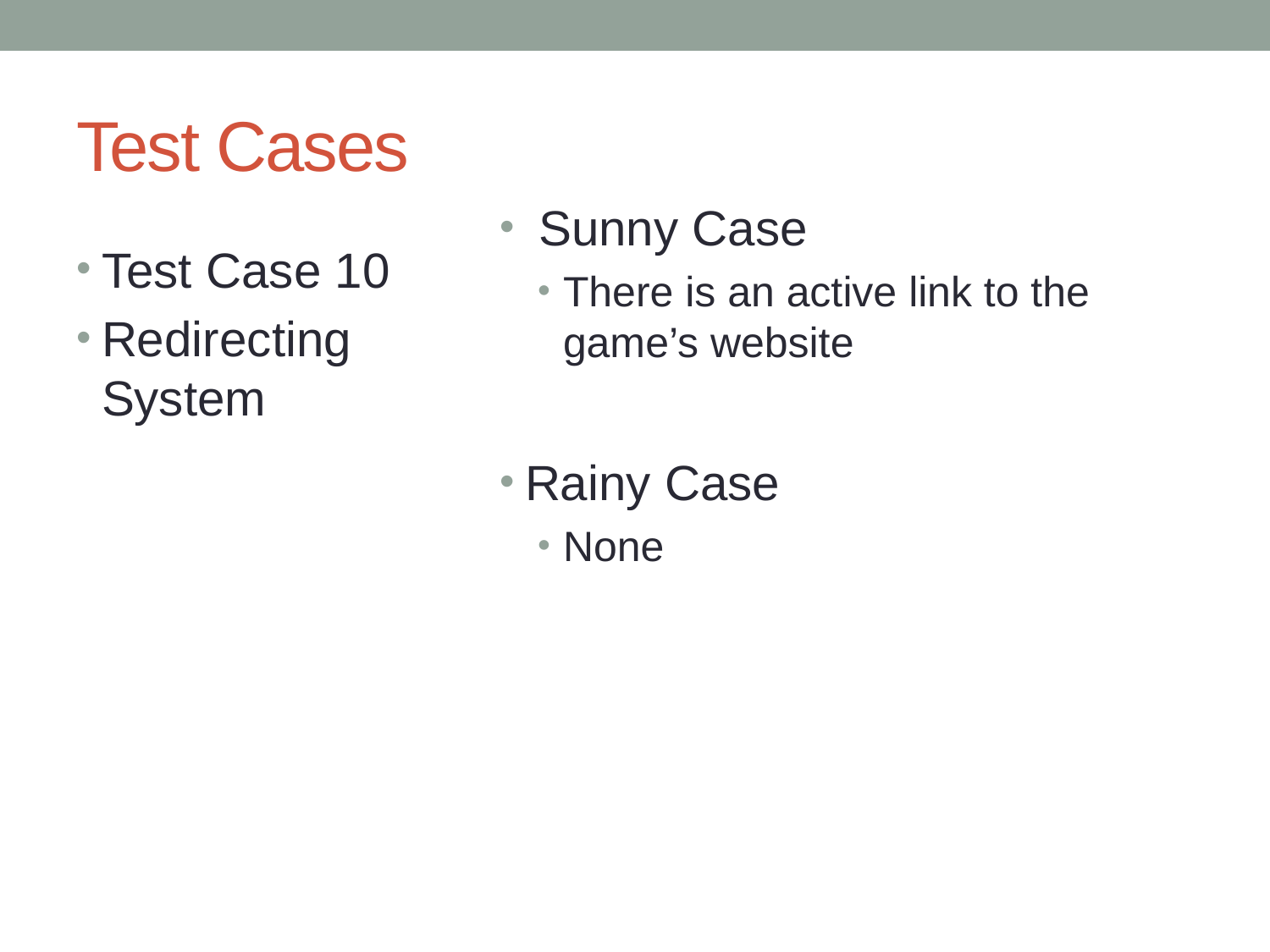

# Test Cases
 Sunny Case
There is an active link to the game’s website

Rainy Case
None
Test Case 10
Redirecting System